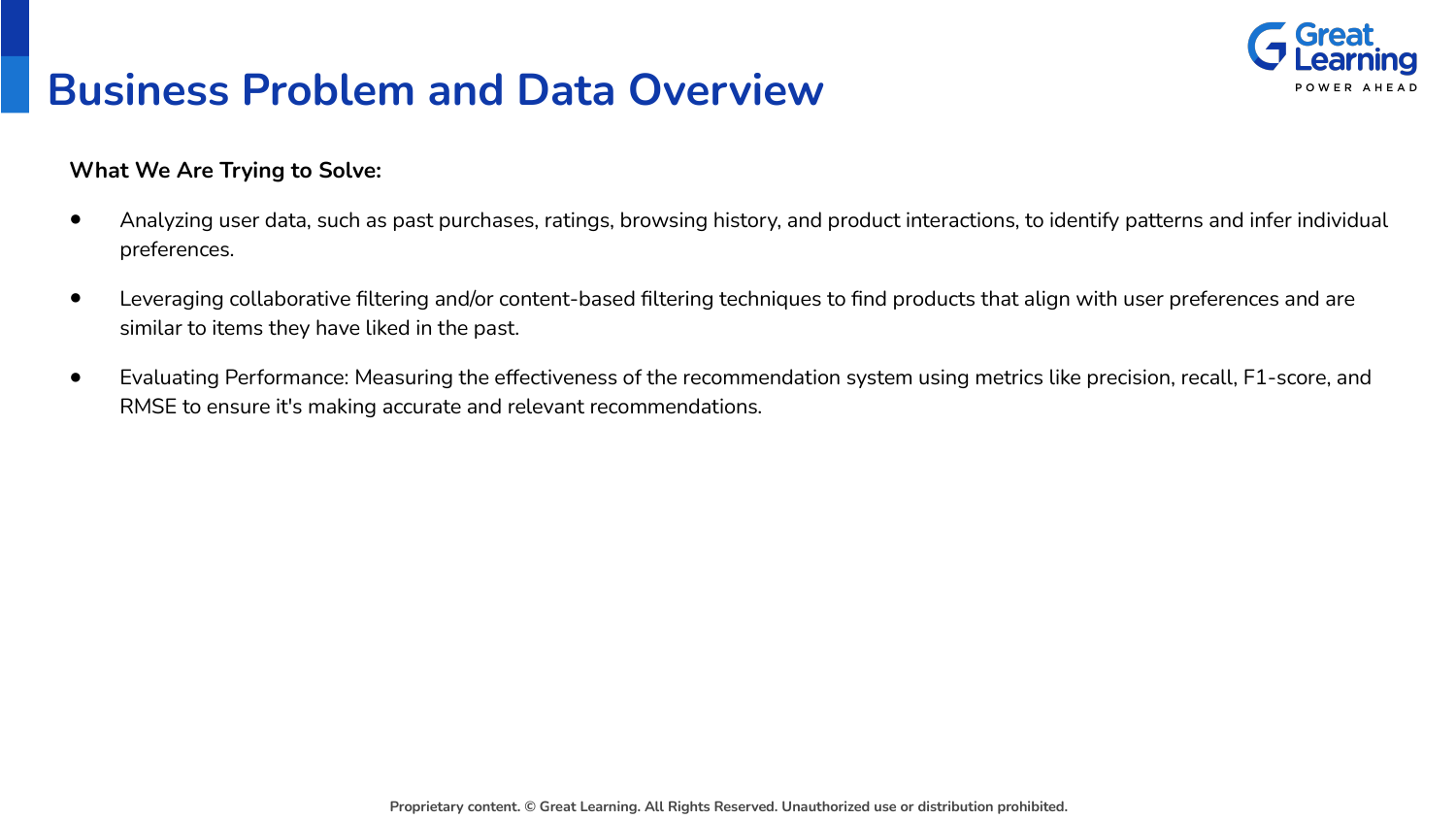

# Business Problem and Data Overview
What We Are Trying to Solve:
Analyzing user data, such as past purchases, ratings, browsing history, and product interactions, to identify patterns and infer individual preferences.
Leveraging collaborative filtering and/or content-based filtering techniques to find products that align with user preferences and are similar to items they have liked in the past.
Evaluating Performance: Measuring the effectiveness of the recommendation system using metrics like precision, recall, F1-score, and RMSE to ensure it's making accurate and relevant recommendations.